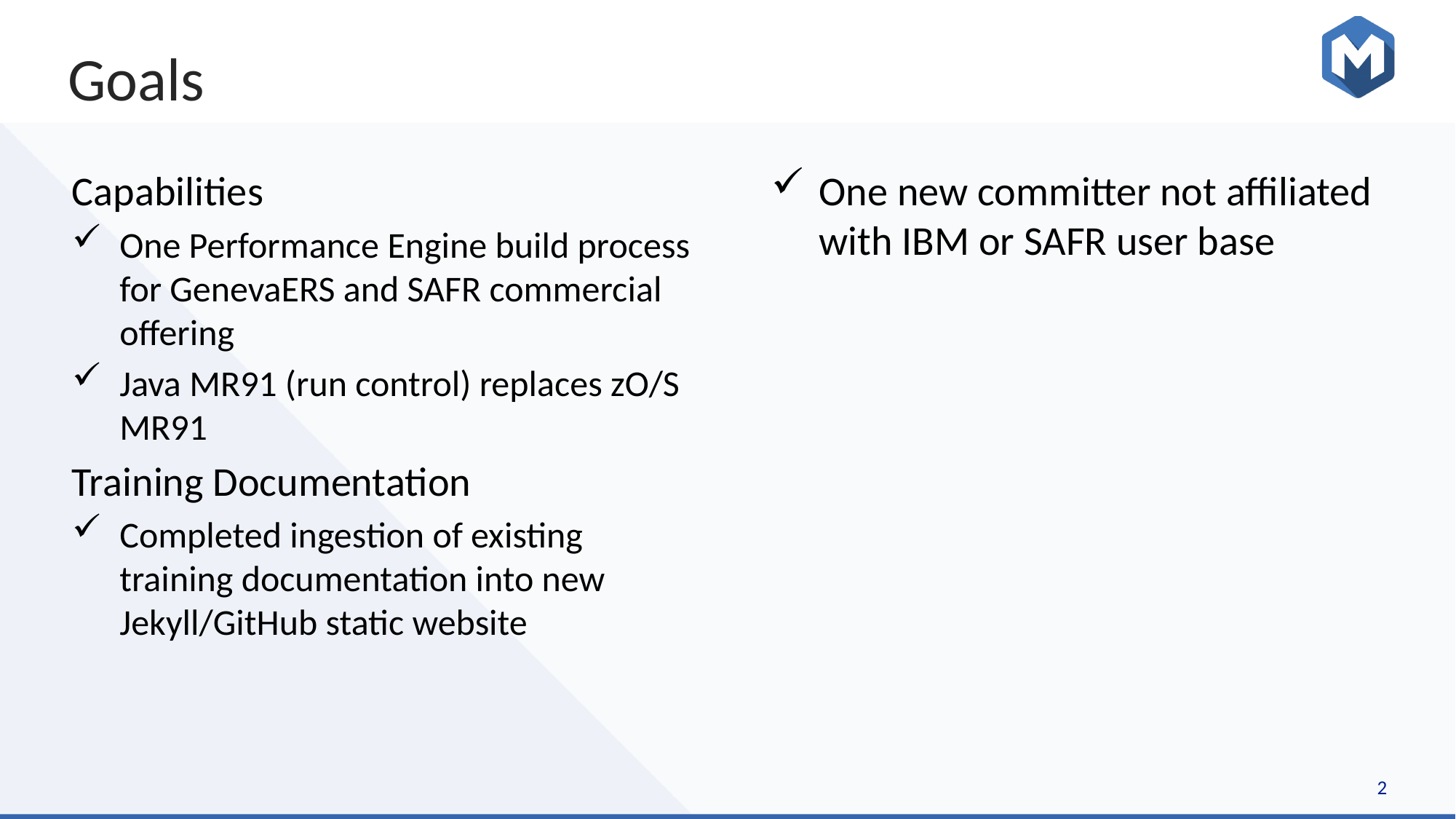

# Goals
Capabilities
One Performance Engine build process for GenevaERS and SAFR commercial offering
Java MR91 (run control) replaces zO/S MR91
Training Documentation
Completed ingestion of existing training documentation into new Jekyll/GitHub static website

One new committer not affiliated with IBM or SAFR user base
2